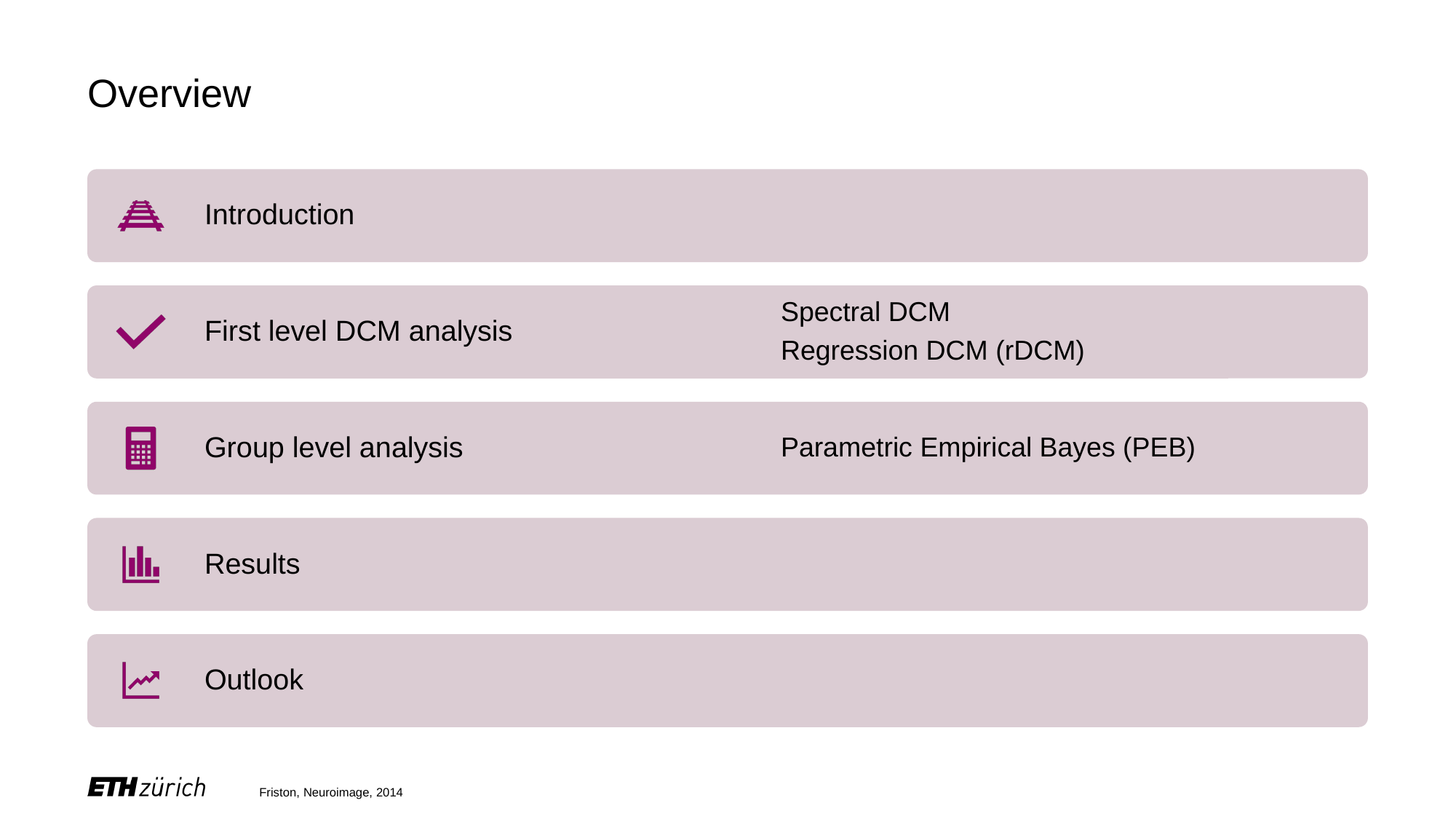

# Overview
Introduction
First level DCM analysis
Spectral DCM
Regression DCM (rDCM)
Group level analysis
Parametric Empirical Bayes (PEB)
Results
Outlook
Friston, Neuroimage, 2014